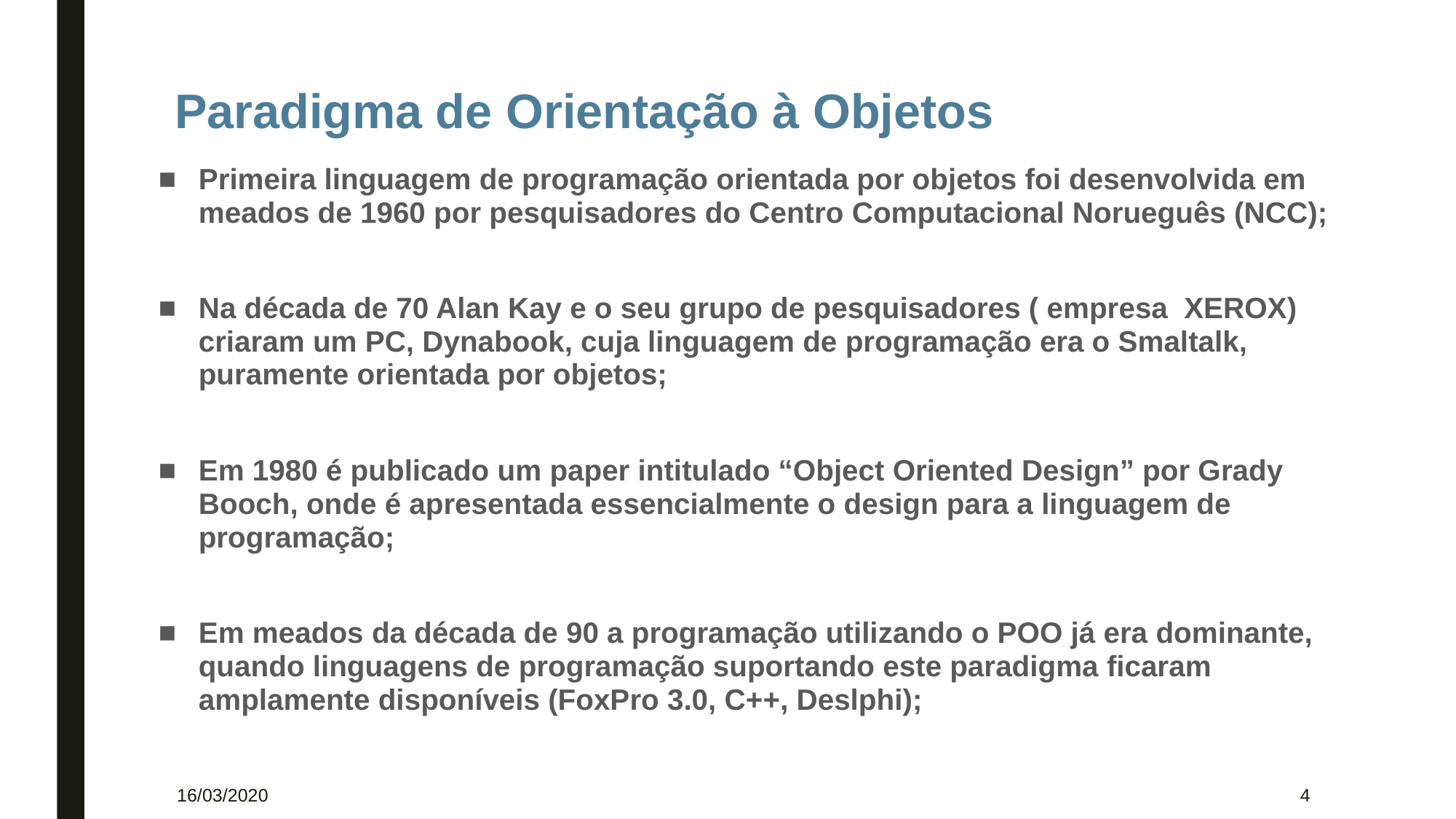

# Paradigma de Orientação à Objetos
Primeira linguagem de programação orientada por objetos foi desenvolvida em meados de 1960 por pesquisadores do Centro Computacional Norueguês (NCC);

Na década de 70 Alan Kay e o seu grupo de pesquisadores ( empresa  XEROX) criaram um PC, Dynabook, cuja linguagem de programação era o Smaltalk, puramente orientada por objetos;

Em 1980 é publicado um paper intitulado “Object Oriented Design” por Grady Booch, onde é apresentada essencialmente o design para a linguagem de programação;

Em meados da década de 90 a programação utilizando o POO já era dominante, quando linguagens de programação suportando este paradigma ficaram amplamente disponíveis (FoxPro 3.0, C++, Deslphi);

16/03/2020
4